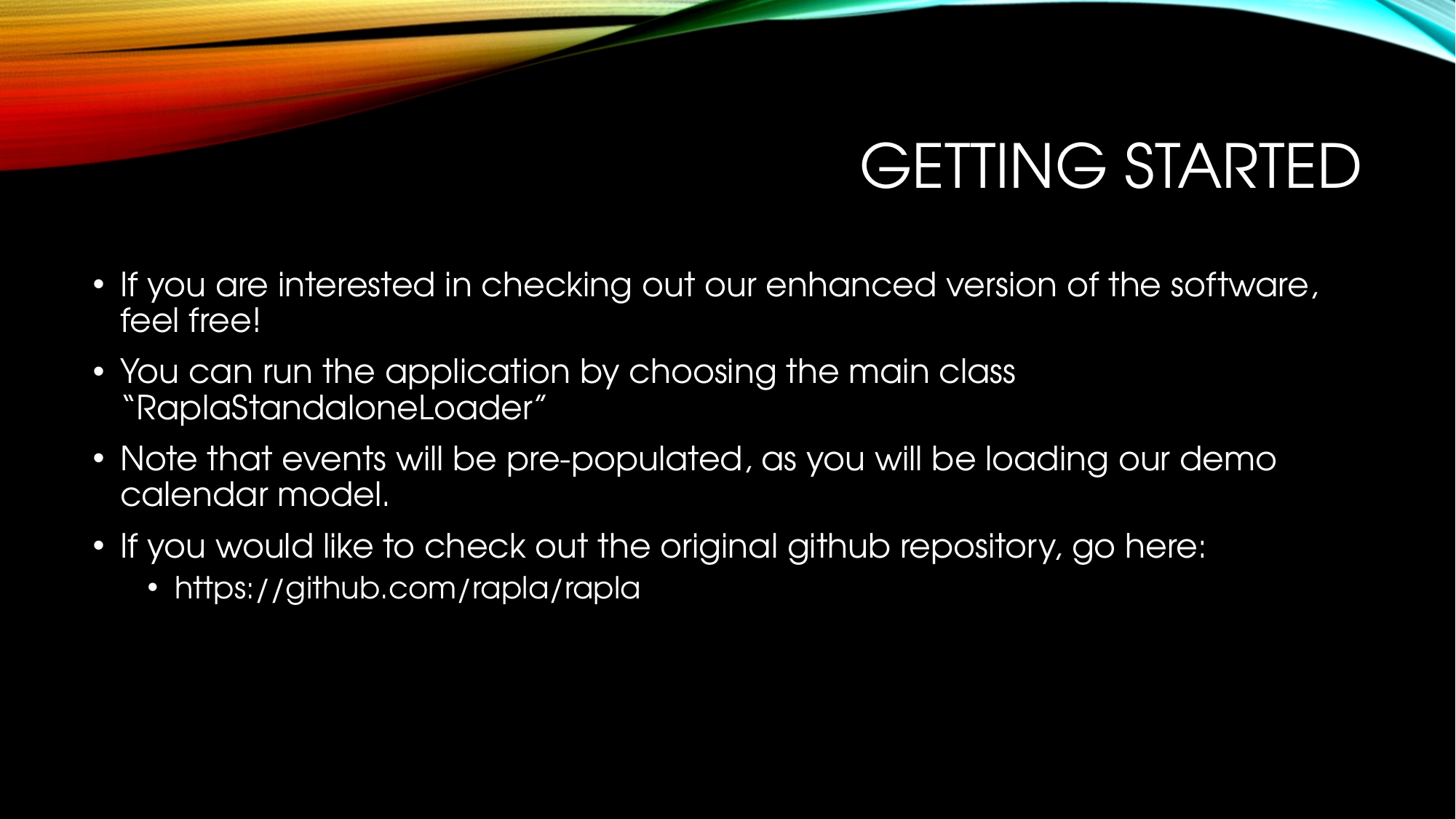

# Getting Started
If you are interested in checking out our enhanced version of the software, feel free!
You can run the application by choosing the main class “RaplaStandaloneLoader”
Note that events will be pre-populated, as you will be loading our demo calendar model.
If you would like to check out the original github repository, go here:
https://github.com/rapla/rapla